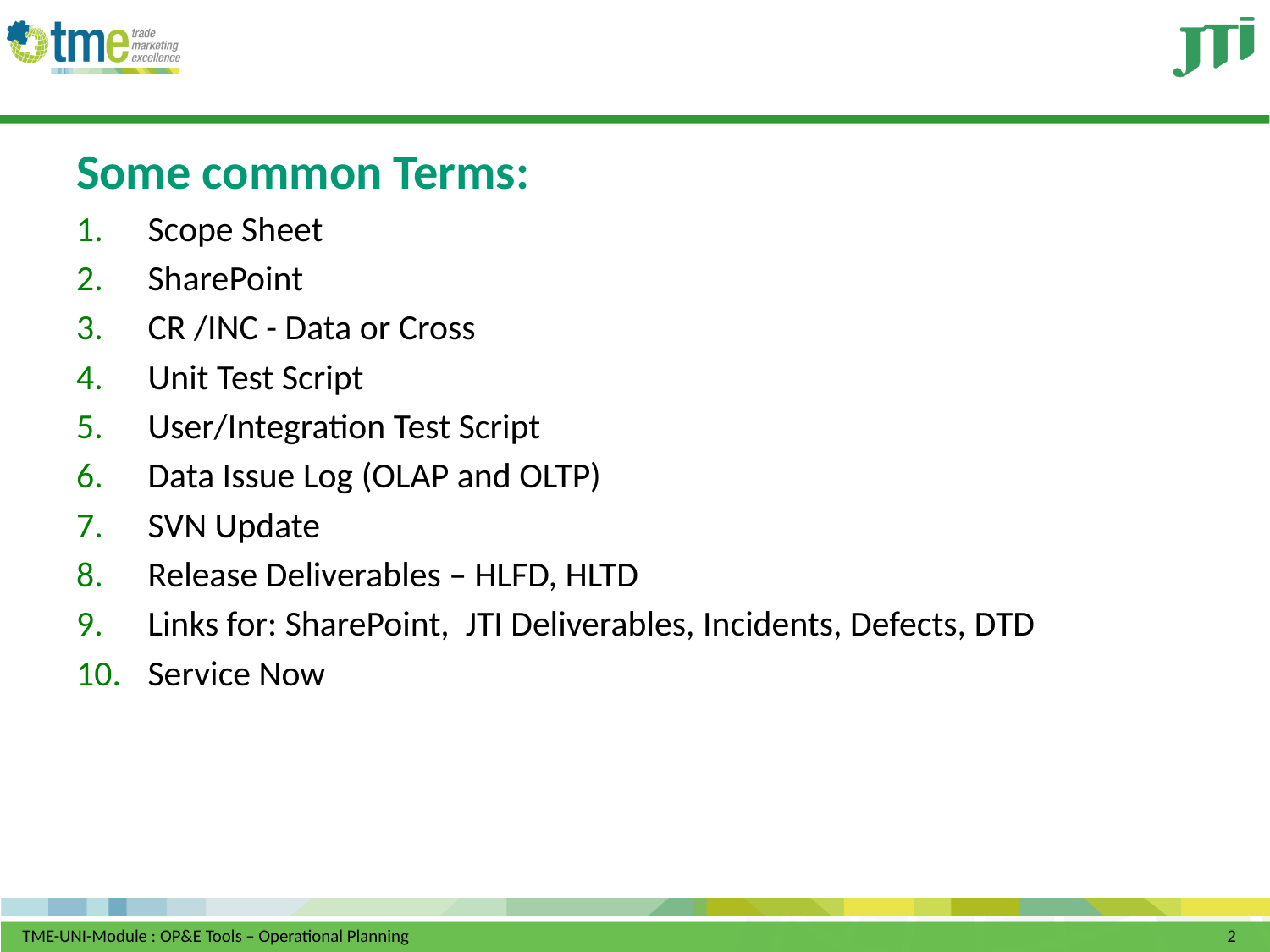

Some common Terms:
Scope Sheet
SharePoint
CR /INC - Data or Cross
Unit Test Script
User/Integration Test Script
Data Issue Log (OLAP and OLTP)
SVN Update
Release Deliverables – HLFD, HLTD
Links for: SharePoint,  JTI Deliverables, Incidents, Defects, DTD
Service Now